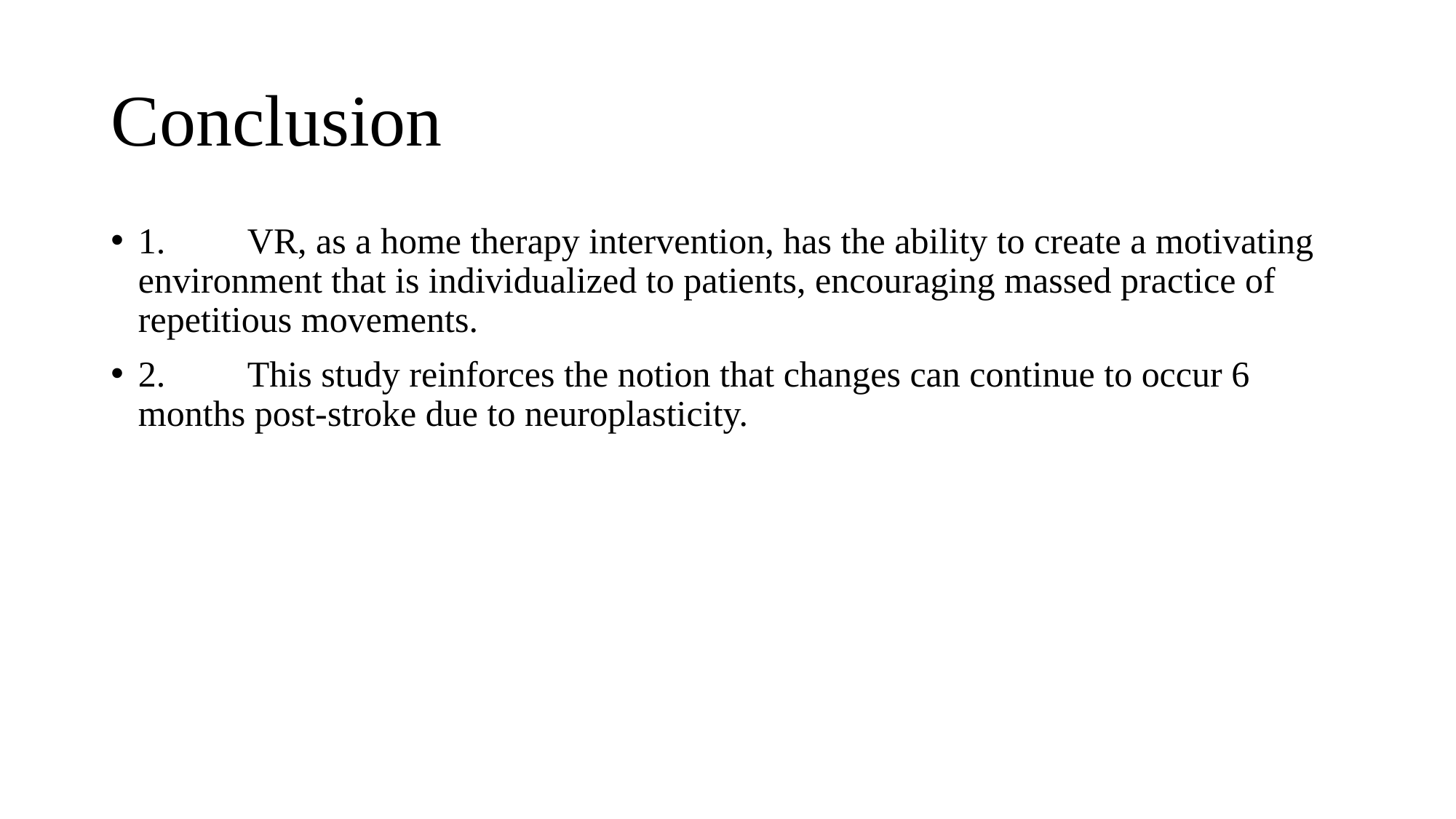

# Conclusion
1.	VR, as a home therapy intervention, has the ability to create a motivating environment that is individualized to patients, encouraging massed practice of repetitious movements.
2.	This study reinforces the notion that changes can continue to occur 6 months post-stroke due to neuroplasticity.